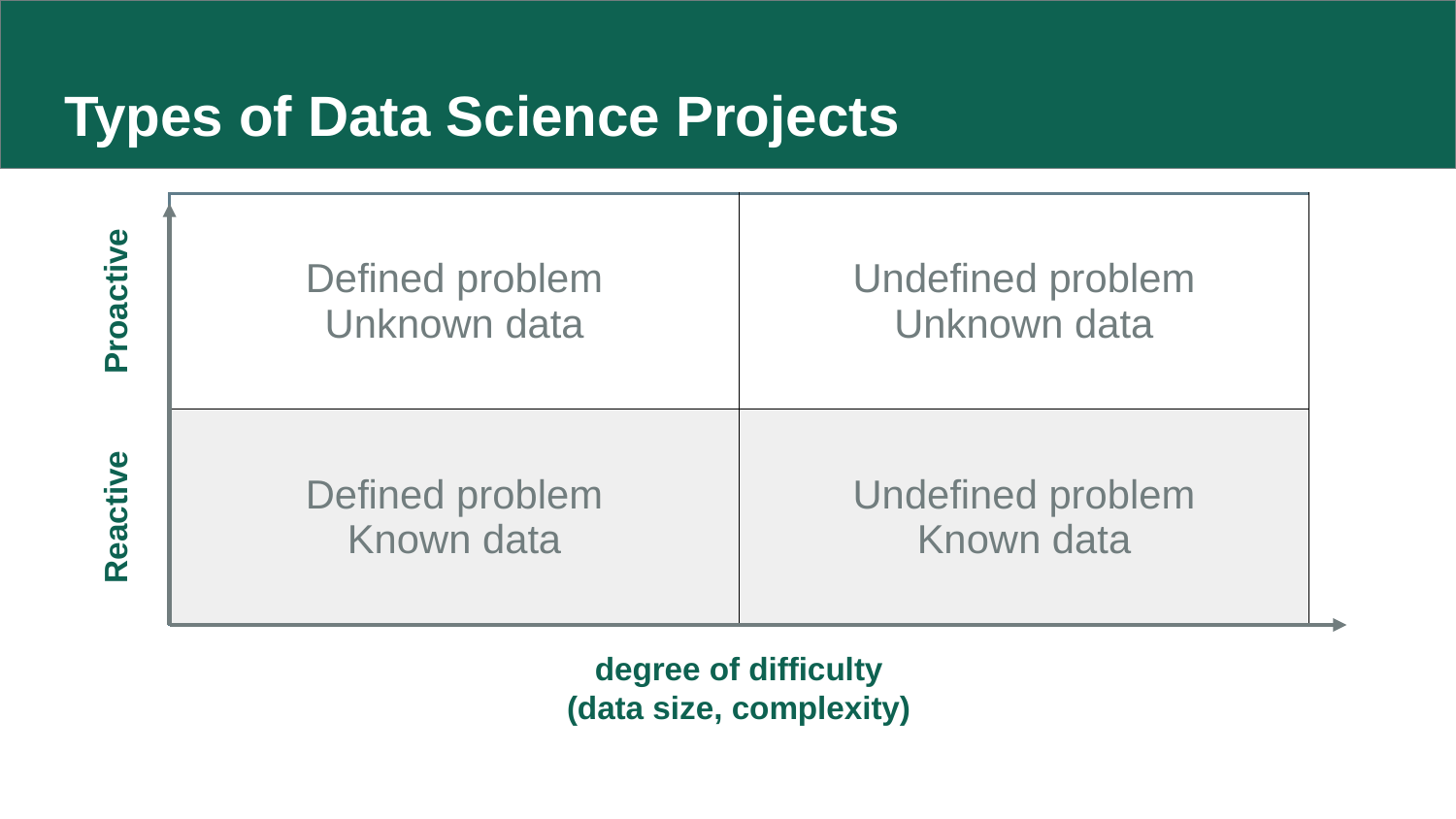

# Types of Data Science Projects
| Defined problem Unknown data | Undefined problem Unknown data |
| --- | --- |
| Defined problem Known data | Undefined problem Known data |
Proactive
Reactive
degree of difficulty
(data size, complexity)